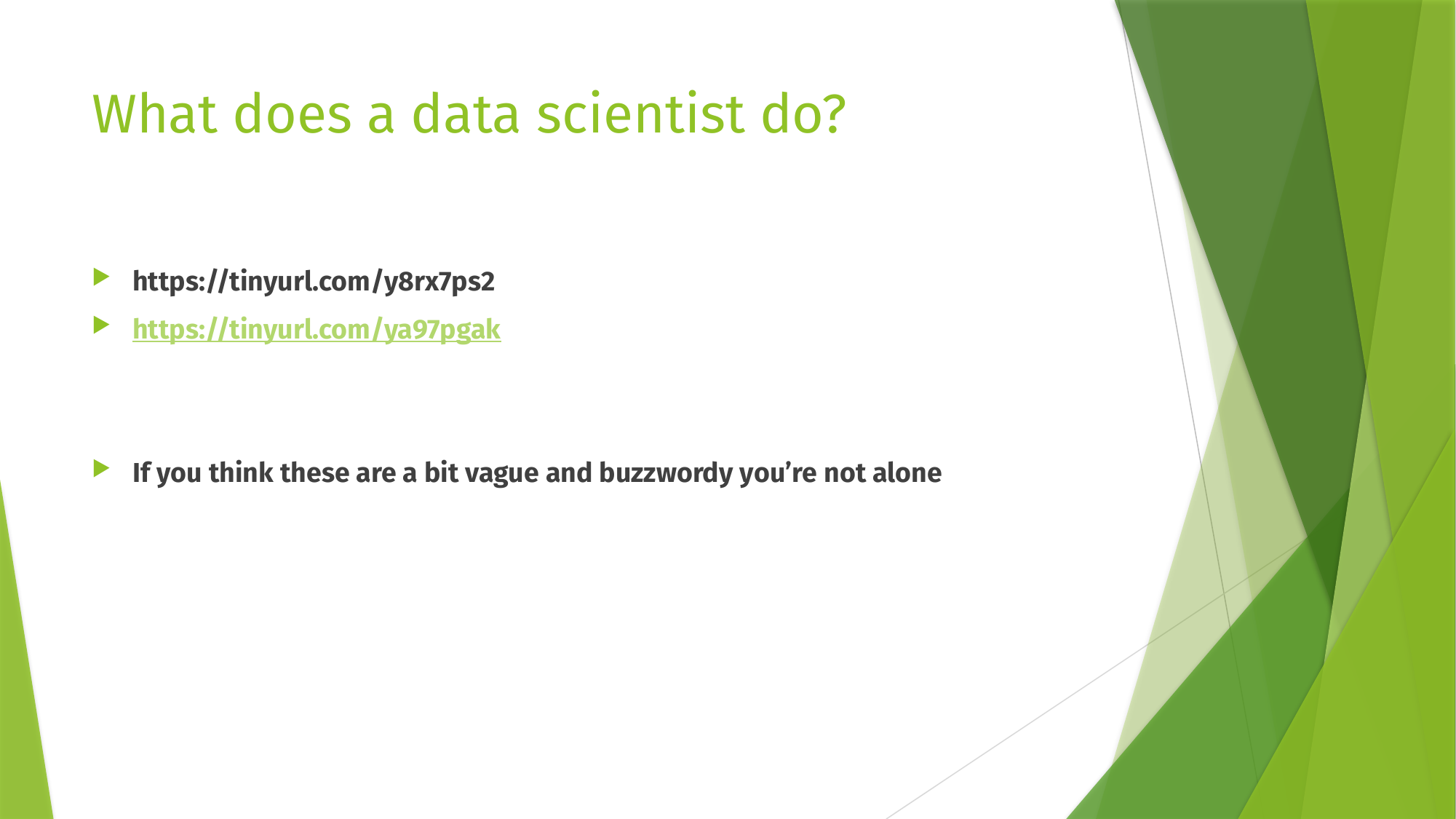

# What does a data scientist do?
https://tinyurl.com/y8rx7ps2
https://tinyurl.com/ya97pgak

If you think these are a bit vague and buzzwordy you’re not alone